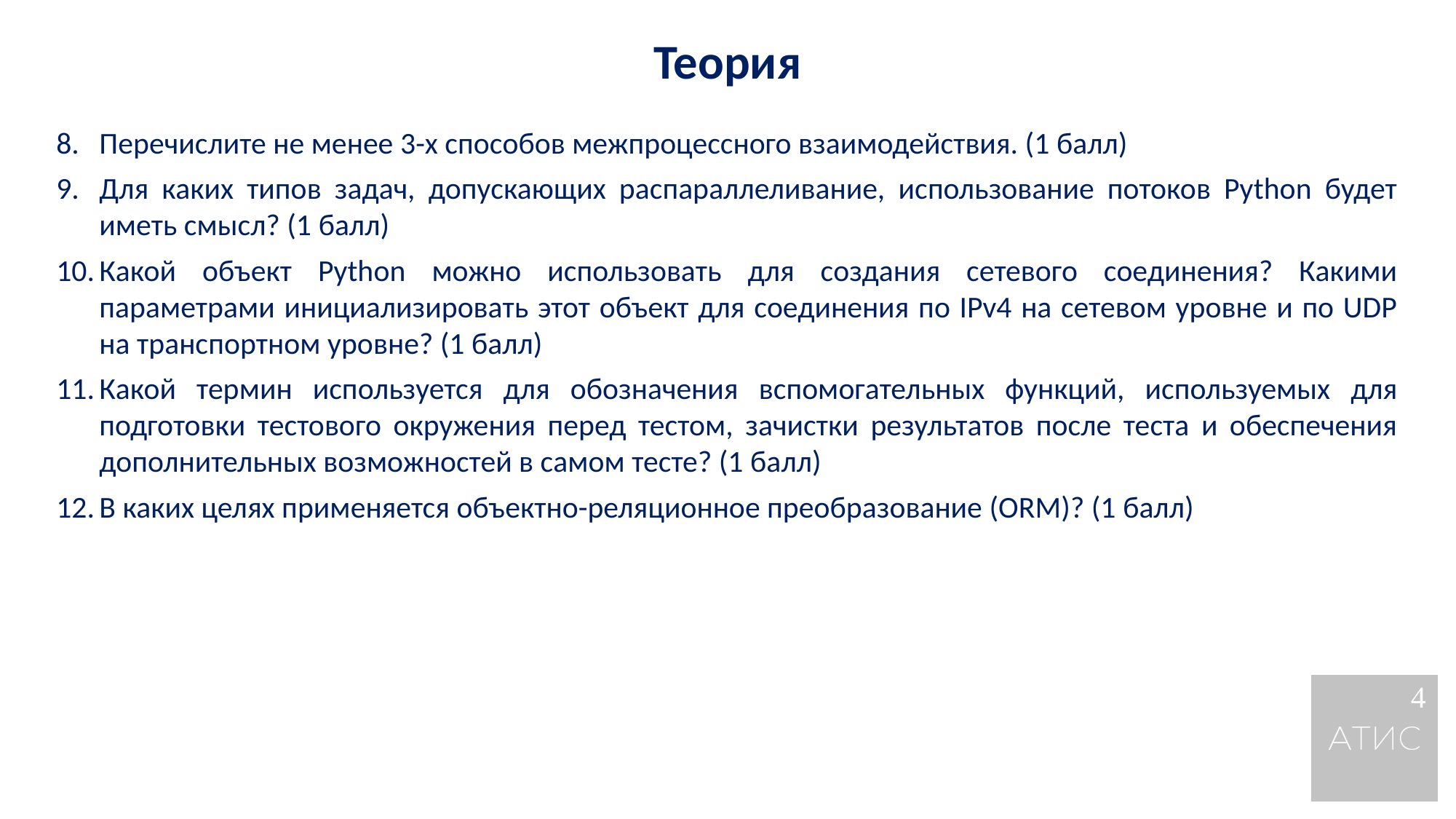

Теория
Перечислите не менее 3-х способов межпроцессного взаимодействия. (1 балл)
Для каких типов задач, допускающих распараллеливание, использование потоков Python будет иметь смысл? (1 балл)
Какой объект Python можно использовать для создания сетевого соединения? Какими параметрами инициализировать этот объект для соединения по IPv4 на сетевом уровне и по UDP на транспортном уровне? (1 балл)
Какой термин используется для обозначения вспомогательных функций, используемых для подготовки тестового окружения перед тестом, зачистки результатов после теста и обеспечения дополнительных возможностей в самом тесте? (1 балл)
В каких целях применяется объектно-реляционное преобразование (ORM)? (1 балл)